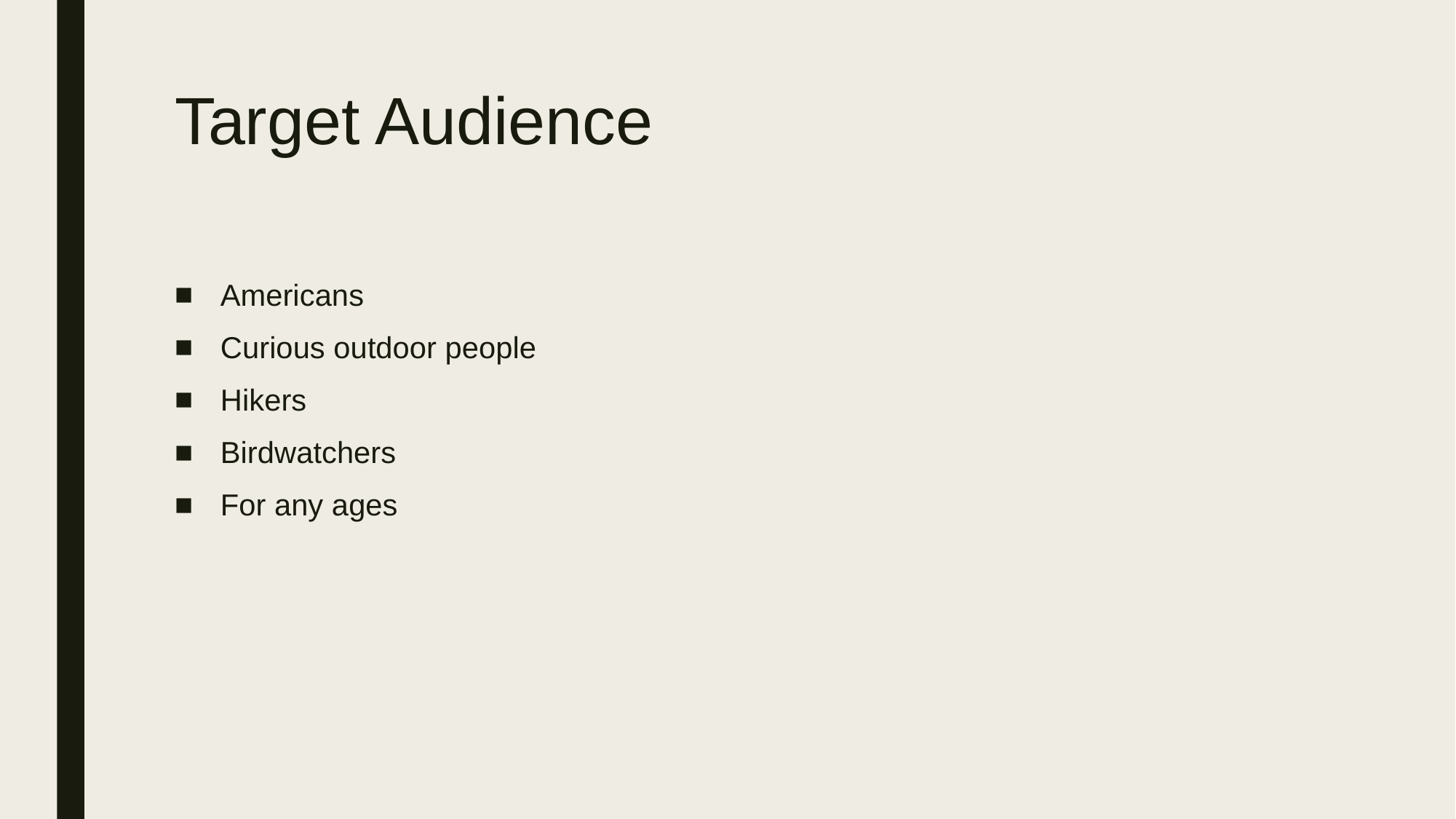

# Target Audience
Americans
Curious outdoor people
Hikers
Birdwatchers
For any ages